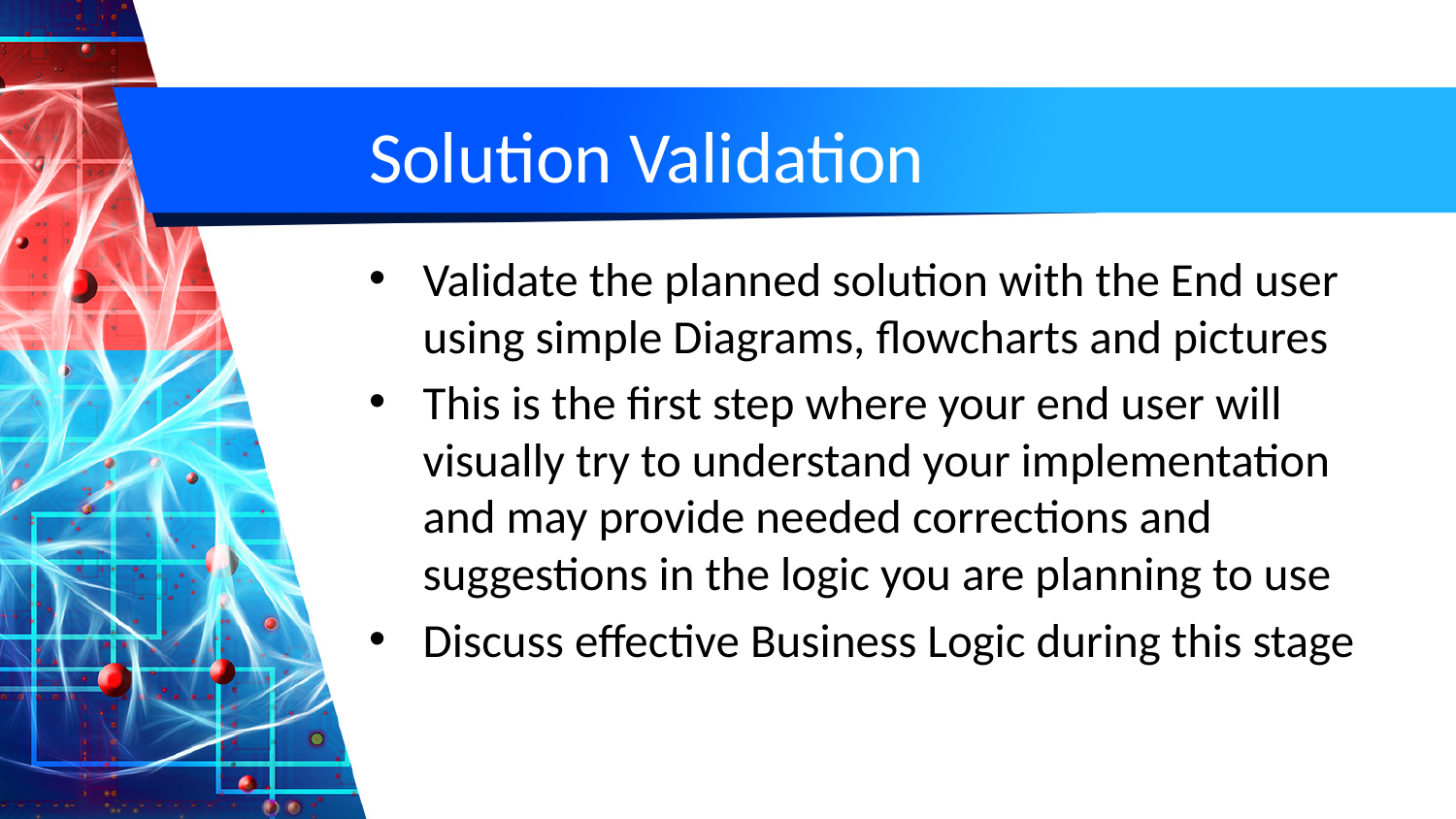

# Solution Validation
Validate the planned solution with the End user using simple Diagrams, flowcharts and pictures
This is the first step where your end user will visually try to understand your implementation and may provide needed corrections and suggestions in the logic you are planning to use
Discuss effective Business Logic during this stage